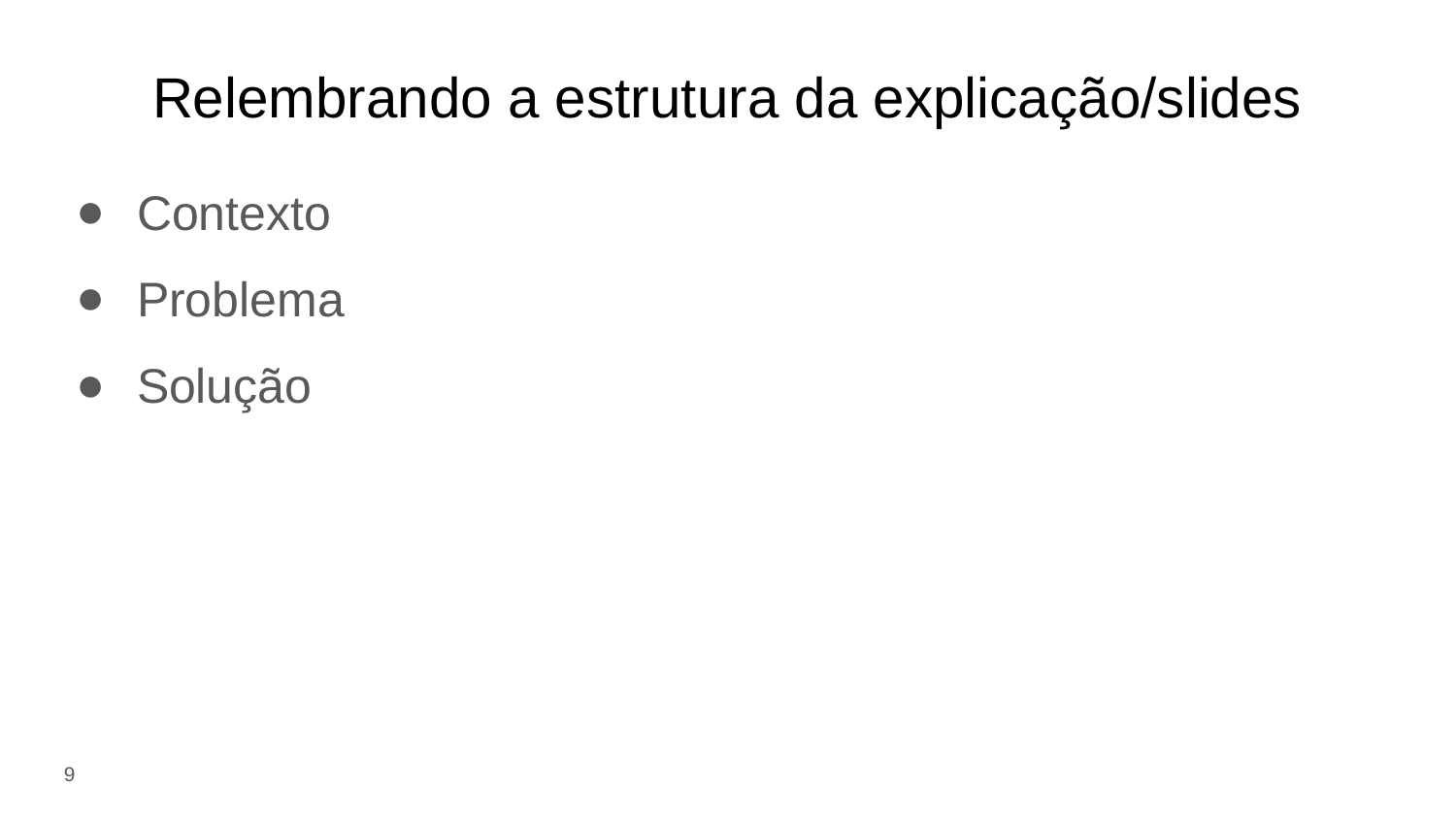

# Relembrando a estrutura da explicação/slides
Contexto
Problema
Solução
9